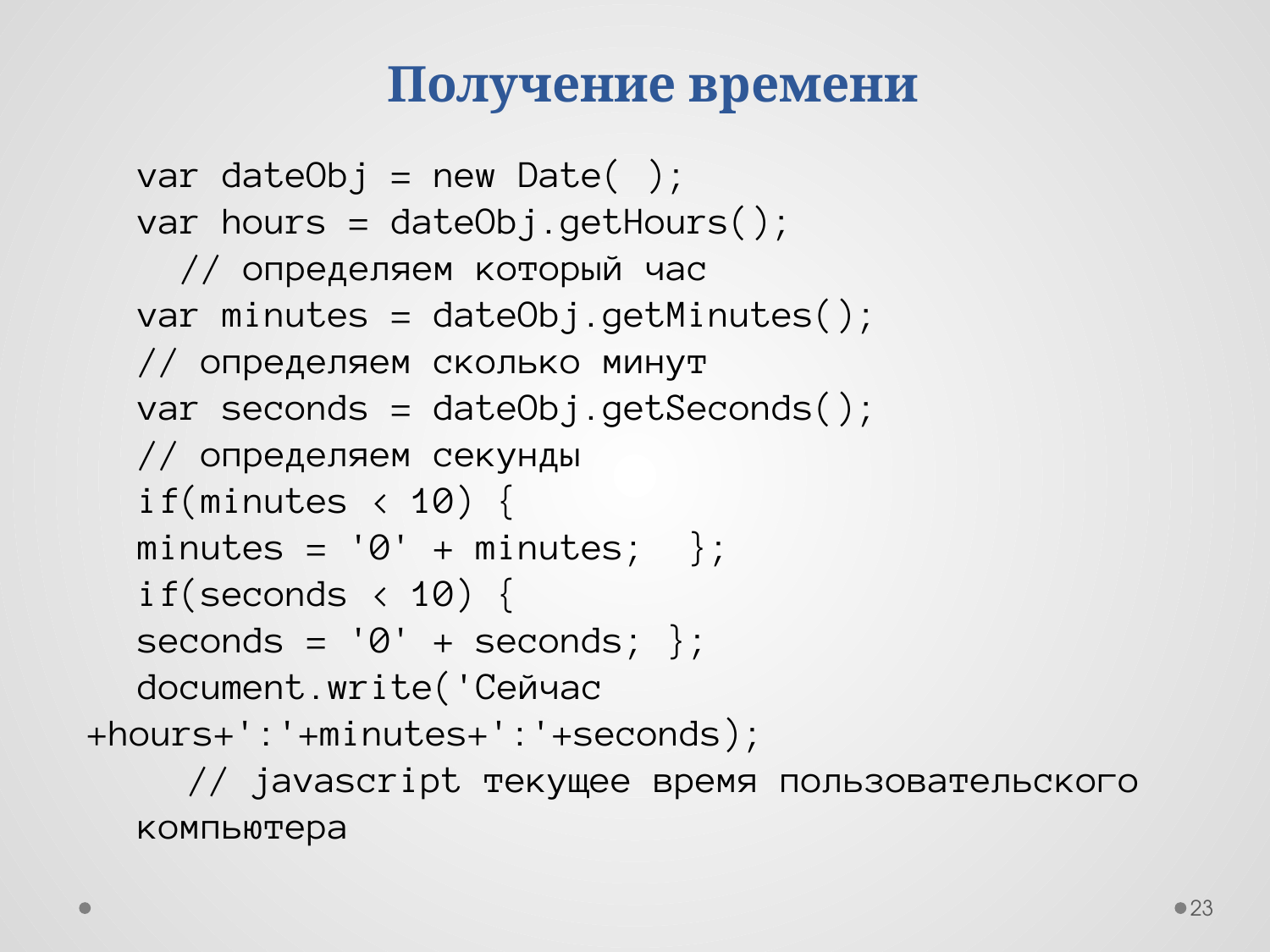

Получение времени
var dateObj = new Date( );
var hours = dateObj.getHours();
  // определяем который час
var minutes = dateObj.getMinutes();
// определяем сколько минут
var seconds = dateObj.getSeconds();
// определяем секунды
if(minutes < 10) {
minutes = '0' + minutes;  };
if(seconds < 10) {
seconds = '0' + seconds; };
document.write('Сейчас +hours+':'+minutes+':'+seconds);
// javascript текущее время пользовательского компьютера
23